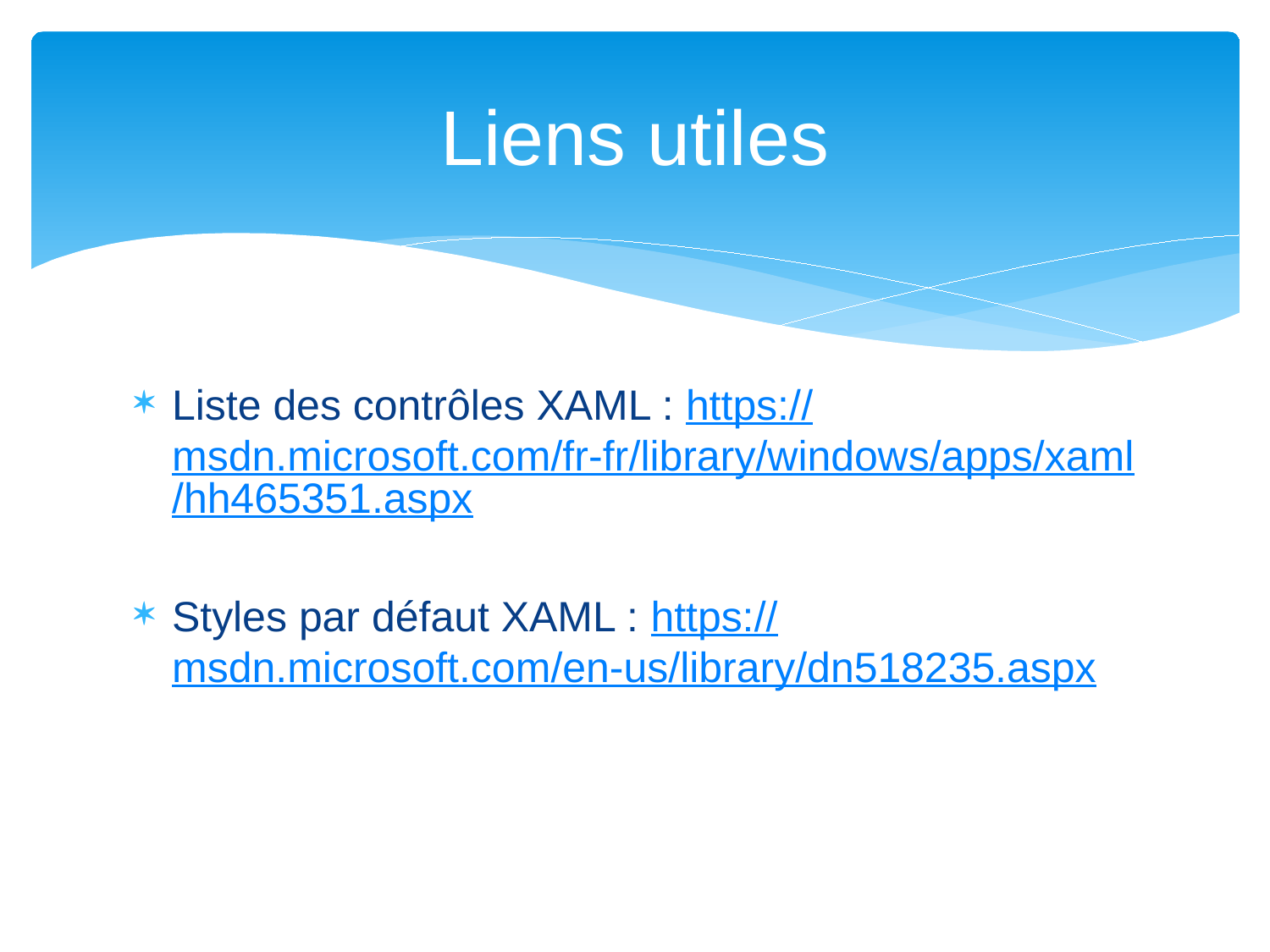

# Liens utiles
Liste des contrôles XAML : https://msdn.microsoft.com/fr-fr/library/windows/apps/xaml/hh465351.aspx

Styles par défaut XAML : https://msdn.microsoft.com/en-us/library/dn518235.aspx